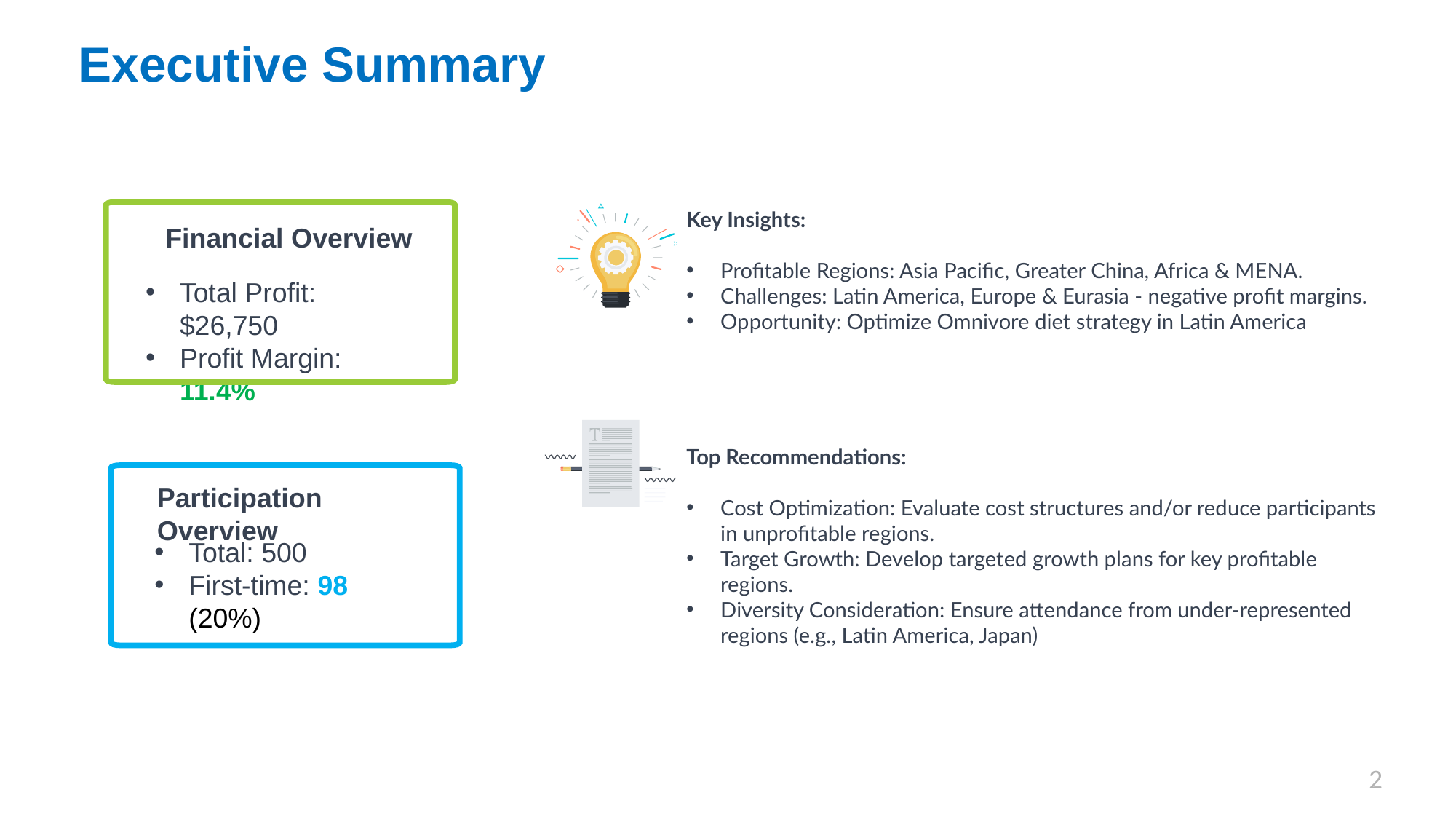

Pre-read
Executive Summary

Key Insights:

Profitable Regions: Asia Pacific, Greater China, Africa & MENA.
Challenges: Latin America, Europe & Eurasia - negative profit margins.
Opportunity: Optimize Omnivore diet strategy in Latin America

Financial Overview

Total Profit: $26,750
Profit Margin: 11.4%

Top Recommendations:

Cost Optimization: Evaluate cost structures and/or reduce participants in unprofitable regions.
Target Growth: Develop targeted growth plans for key profitable regions.
Diversity Consideration: Ensure attendance from under-represented regions (e.g., Latin America, Japan)

Participation Overview

Total: 500
First-time: 98 (20%)
2